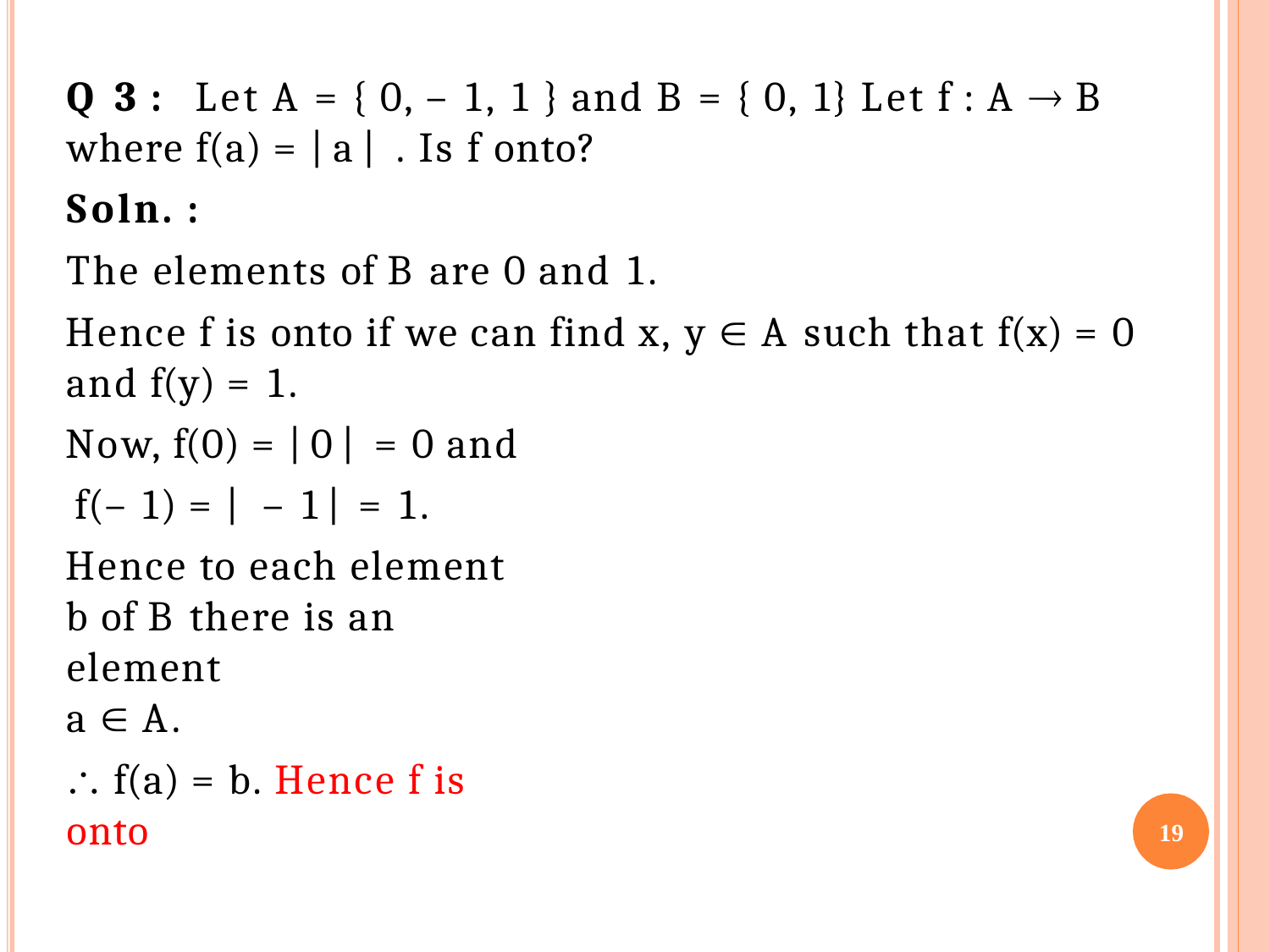

# Q 3 :	Let A = { 0, – 1, 1 } and B = { 0, 1} Let f : A → B
where f(a) = |a| . Is f onto?
Soln. :
The elements of B are 0 and 1.
Hence f is onto if we can find x, y ∈ A such that f(x) = 0
and f(y) = 1.
Now, f(0) = |0| = 0 and  f(– 1) = | – 1| = 1.
Hence to each element b of B there is an element
a ∈ A.
∴ f(a) = b. Hence f is onto
19